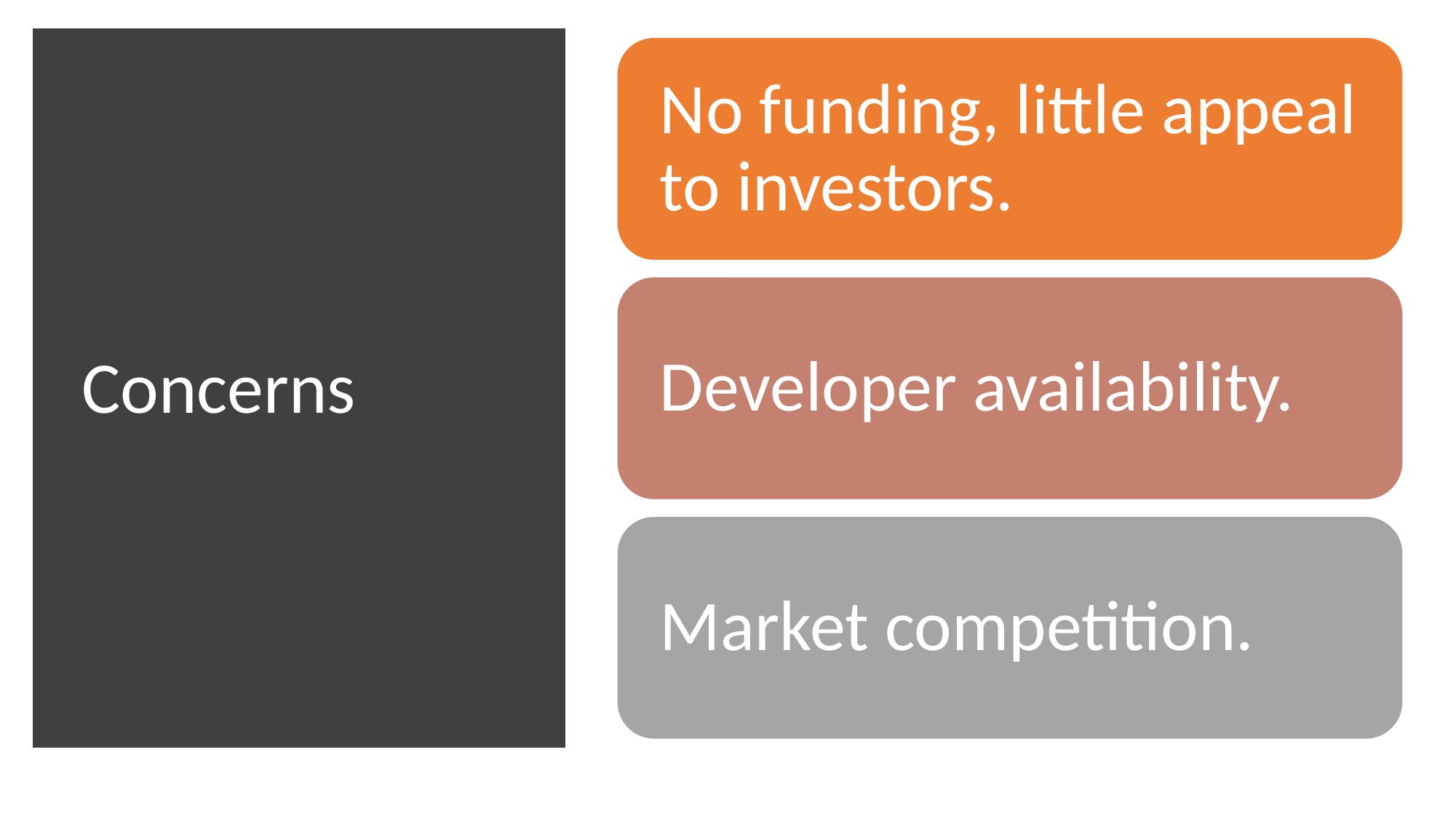

No funding, little appeal to investors.
Developer availability.
Market competition.
# Concerns